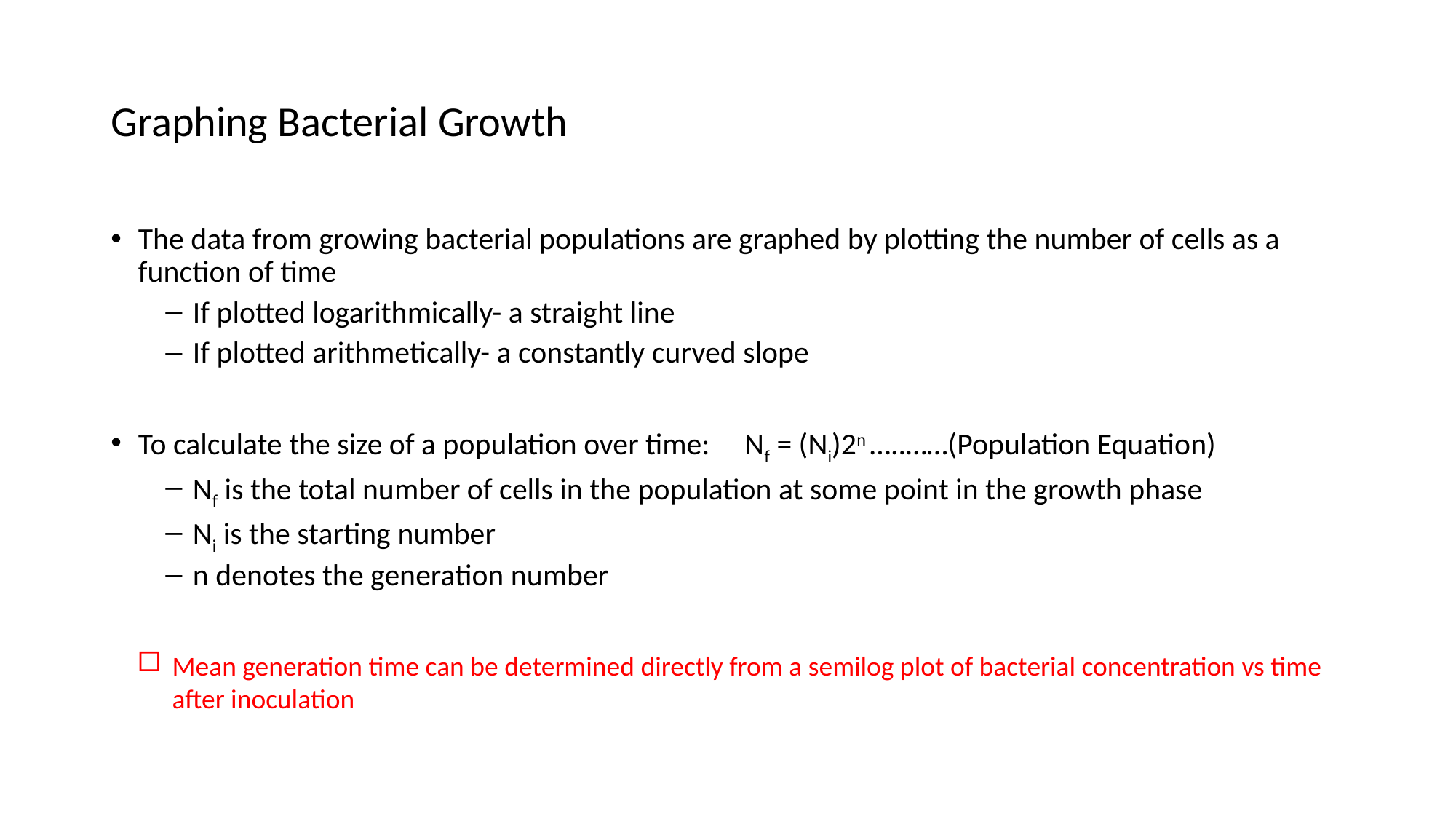

# Graphing Bacterial Growth
The data from growing bacterial populations are graphed by plotting the number of cells as a function of time
If plotted logarithmically- a straight line
If plotted arithmetically- a constantly curved slope

To calculate the size of a population over time:     Nf = (Ni)2n …..……(Population Equation)
Nf is the total number of cells in the population at some point in the growth phase
Ni is the starting number
n denotes the generation number
Mean generation time can be determined directly from a semilog plot of bacterial concentration vs time after inoculation